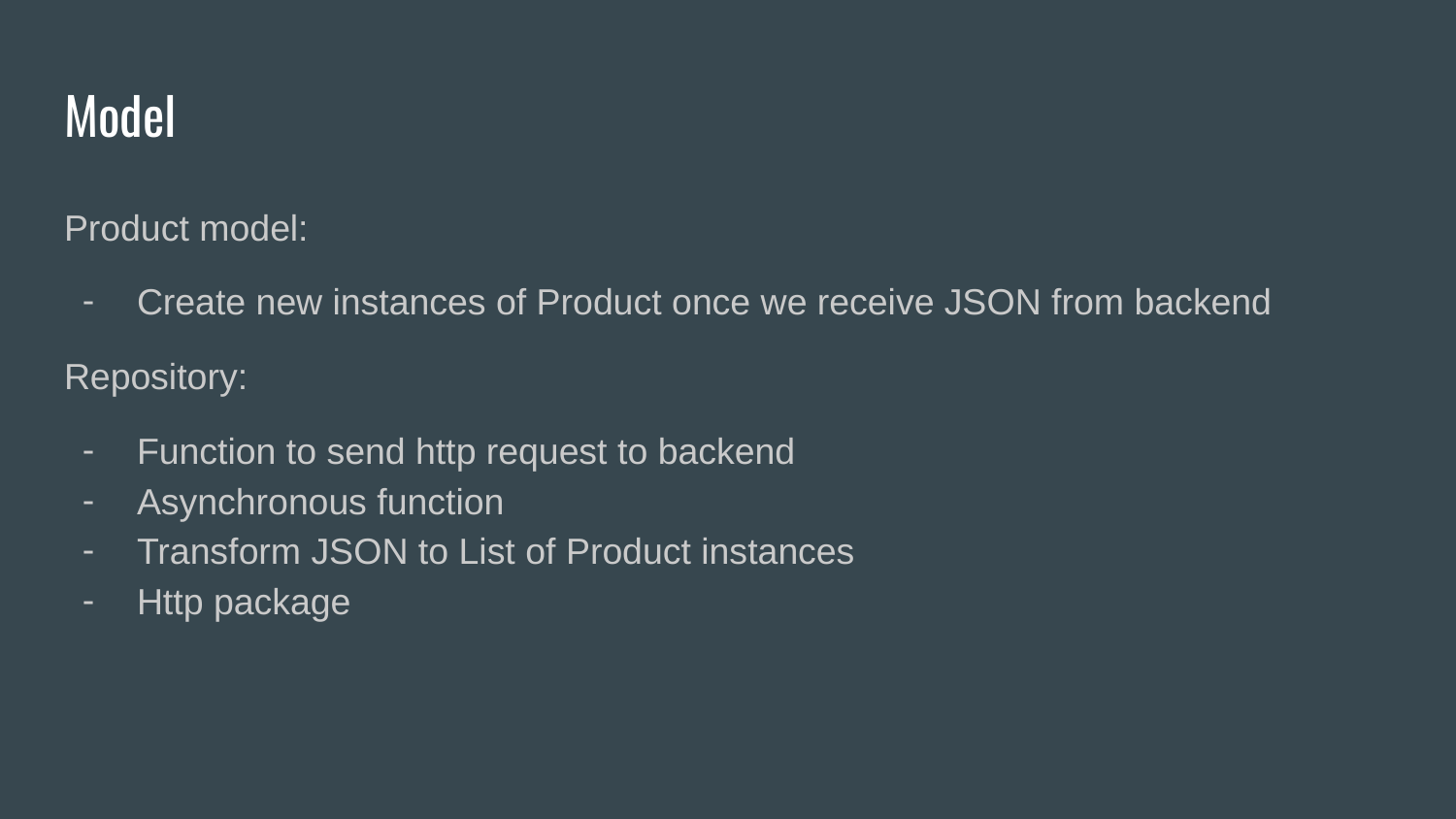

# Model
Product model:
Create new instances of Product once we receive JSON from backend
Repository:
Function to send http request to backend
Asynchronous function
Transform JSON to List of Product instances
Http package